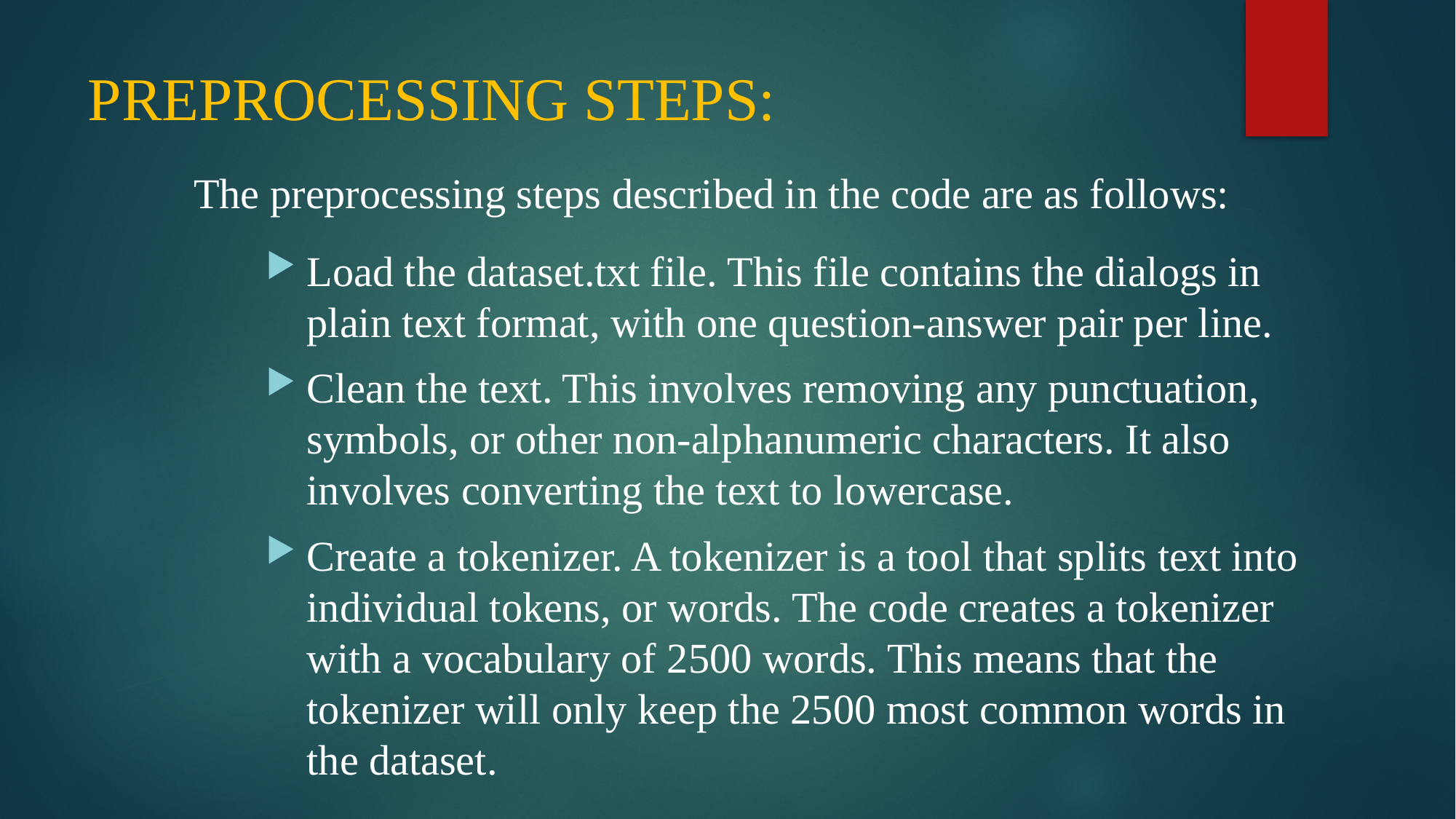

# PREPROCESSING STEPS:
The preprocessing steps described in the code are as follows:
Load the dataset.txt file. This file contains the dialogs in plain text format, with one question-answer pair per line.
Clean the text. This involves removing any punctuation, symbols, or other non-alphanumeric characters. It also involves converting the text to lowercase.
Create a tokenizer. A tokenizer is a tool that splits text into individual tokens, or words. The code creates a tokenizer with a vocabulary of 2500 words. This means that the tokenizer will only keep the 2500 most common words in the dataset.